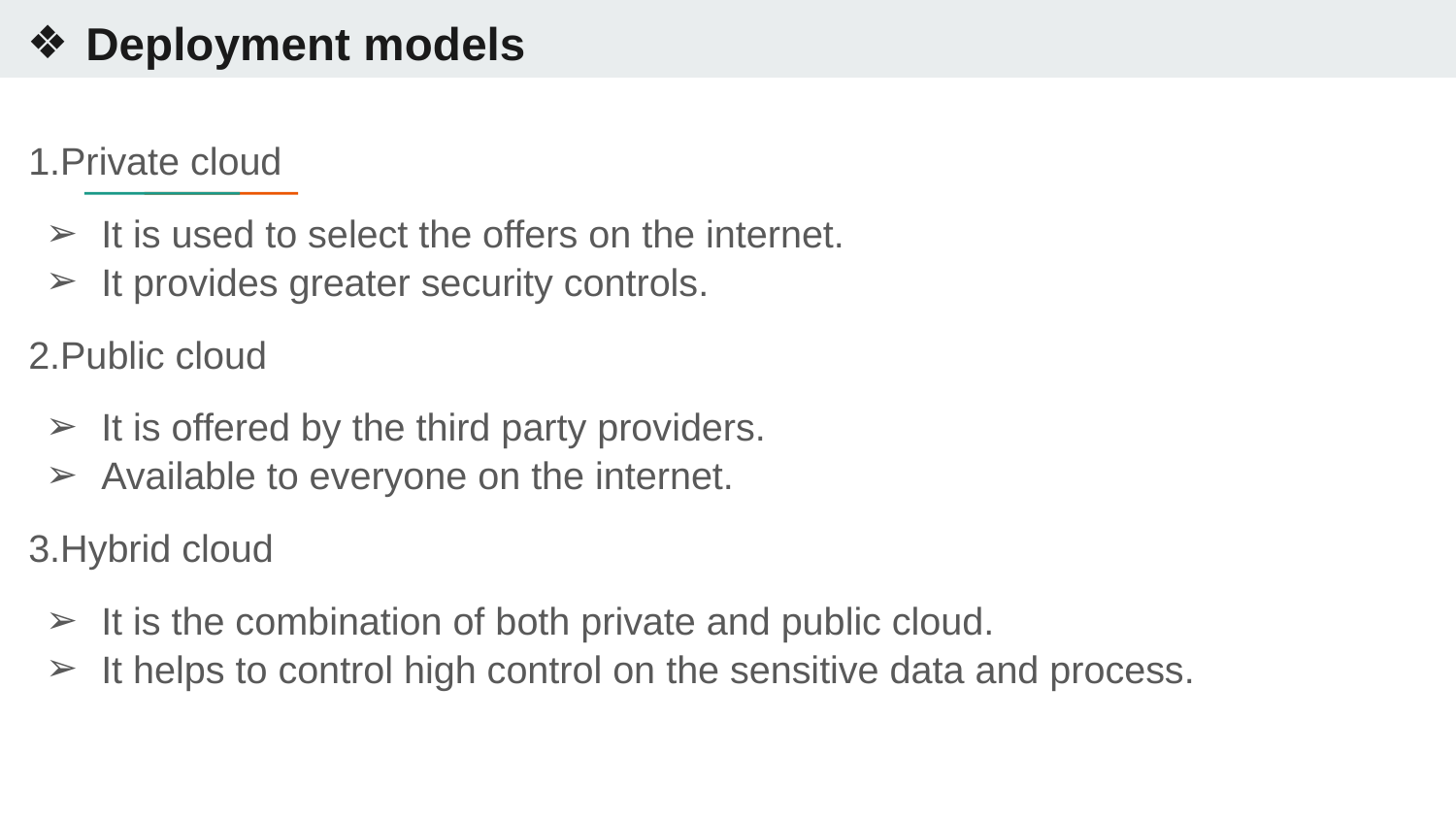

# Deployment models
1.Private cloud
It is used to select the offers on the internet.
It provides greater security controls.
2.Public cloud
It is offered by the third party providers.
Available to everyone on the internet.
3.Hybrid cloud
It is the combination of both private and public cloud.
It helps to control high control on the sensitive data and process.